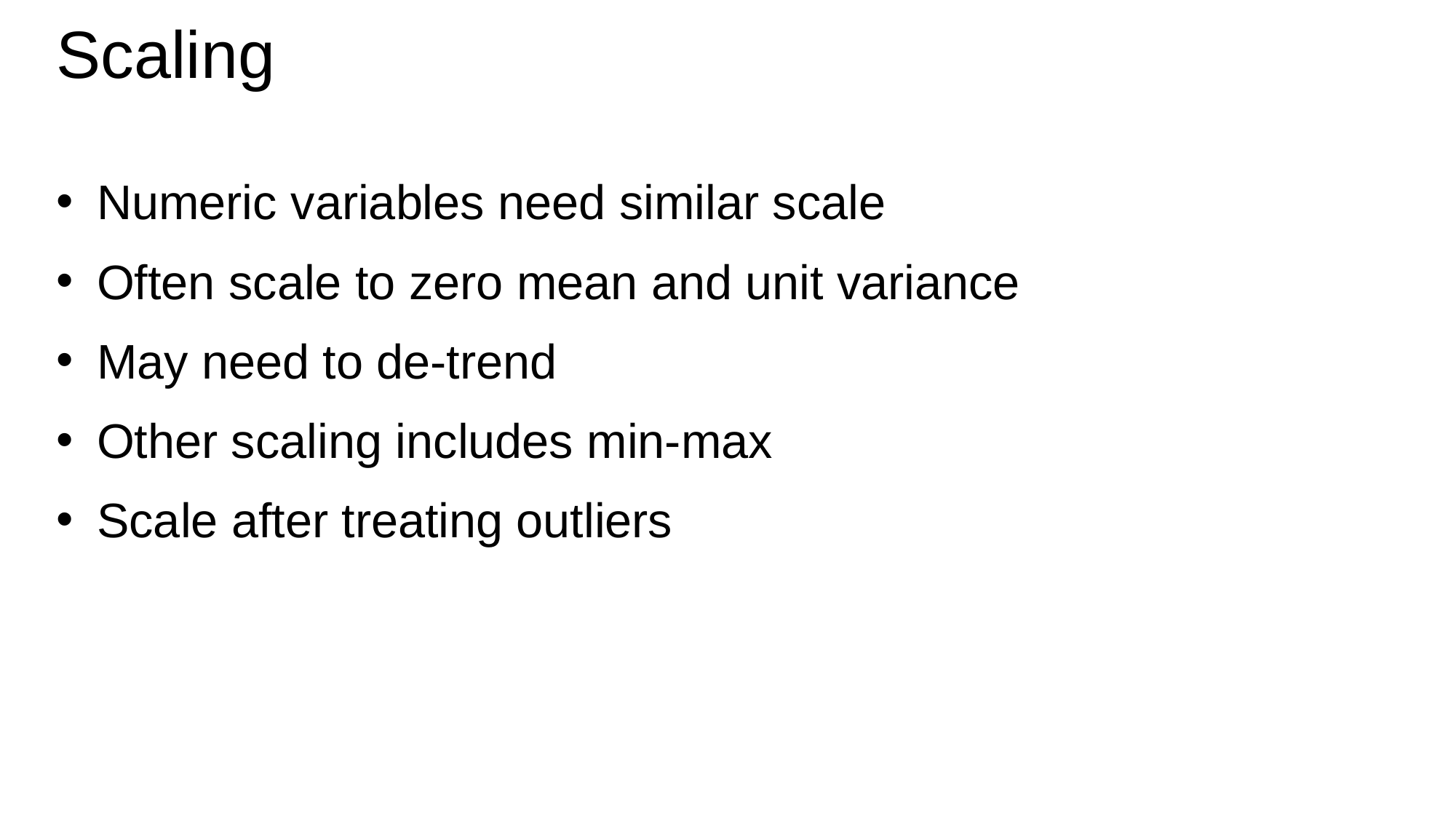

# Scaling
Numeric variables need similar scale
Often scale to zero mean and unit variance
May need to de-trend
Other scaling includes min-max
Scale after treating outliers